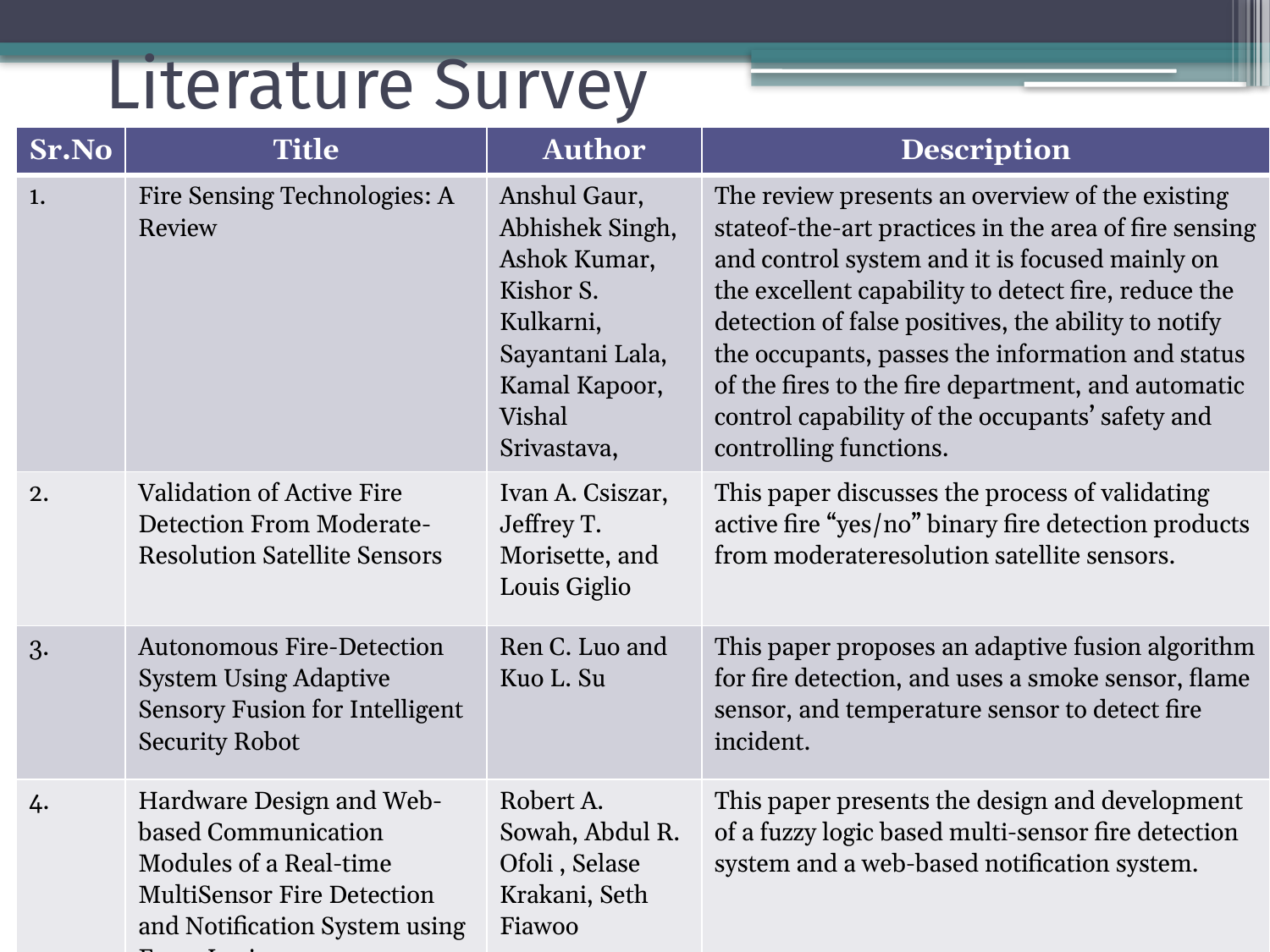

# Literature Survey
| Sr.No | Title | Author | Description |
| --- | --- | --- | --- |
| 1. | Fire Sensing Technologies: A Review | Anshul Gaur, Abhishek Singh, Ashok Kumar, Kishor S. Kulkarni, Sayantani Lala, Kamal Kapoor, Vishal Srivastava, | The review presents an overview of the existing stateof-the-art practices in the area of fire sensing and control system and it is focused mainly on the excellent capability to detect fire, reduce the detection of false positives, the ability to notify the occupants, passes the information and status of the fires to the fire department, and automatic control capability of the occupants’ safety and controlling functions. |
| 2. | Validation of Active Fire Detection From Moderate-Resolution Satellite Sensors | Ivan A. Csiszar, Jeffrey T. Morisette, and Louis Giglio | This paper discusses the process of validating active fire “yes/no” binary fire detection products from moderateresolution satellite sensors. |
| 3. | Autonomous Fire-Detection System Using Adaptive Sensory Fusion for Intelligent Security Robot | Ren C. Luo and Kuo L. Su | This paper proposes an adaptive fusion algorithm for fire detection, and uses a smoke sensor, flame sensor, and temperature sensor to detect fire incident. |
| 4. | Hardware Design and Web-based Communication Modules of a Real-time MultiSensor Fire Detection and Notification System using Fuzzy Logic | Robert A. Sowah, Abdul R. Ofoli , Selase Krakani, Seth Fiawoo | This paper presents the design and development of a fuzzy logic based multi-sensor fire detection system and a web-based notification system. |